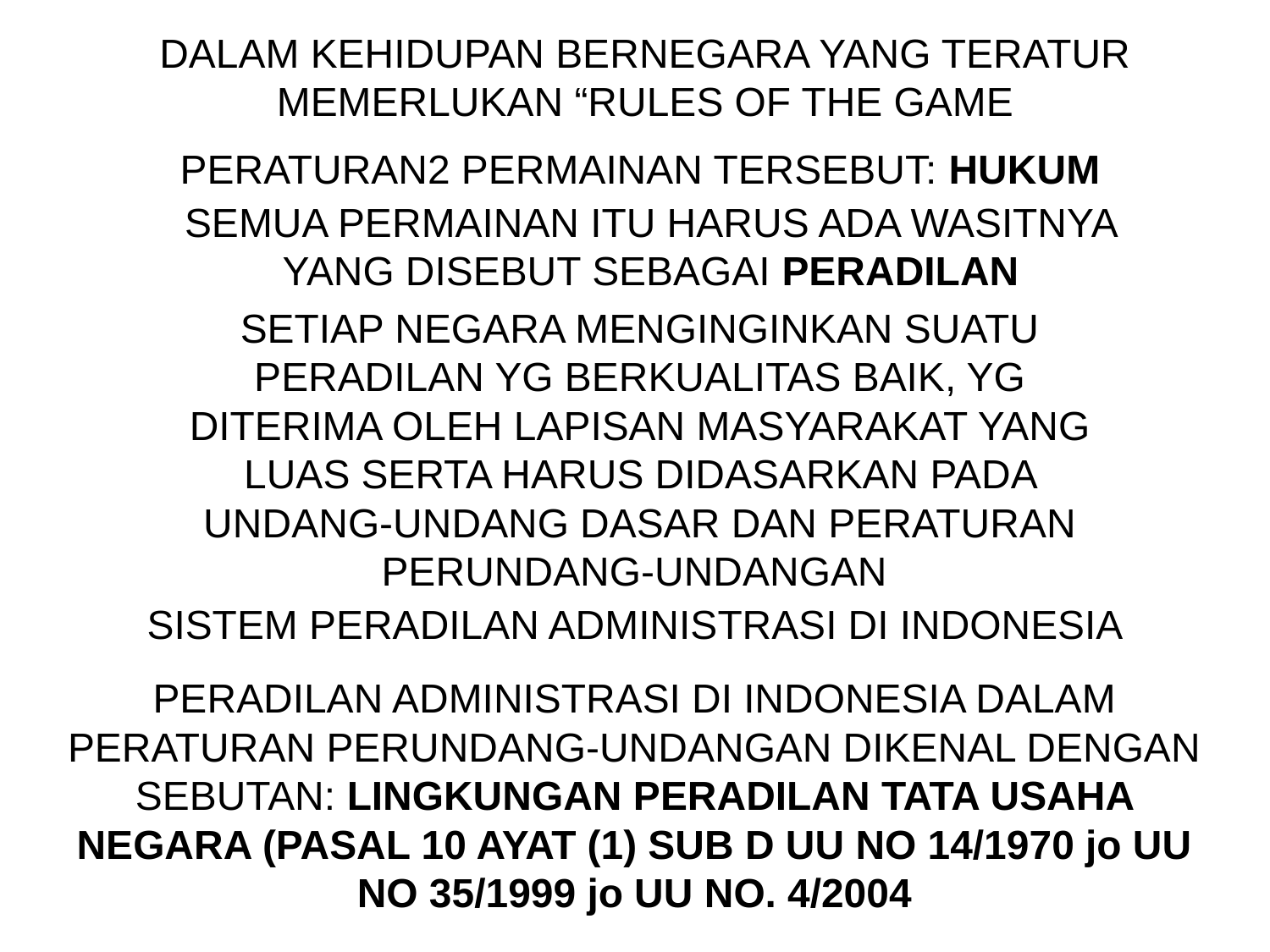

DALAM KEHIDUPAN BERNEGARA YANG TERATUR MEMERLUKAN “RULES OF THE GAME
PERATURAN2 PERMAINAN TERSEBUT: HUKUM
SEMUA PERMAINAN ITU HARUS ADA WASITNYA YANG DISEBUT SEBAGAI PERADILAN
SETIAP NEGARA MENGINGINKAN SUATU PERADILAN YG BERKUALITAS BAIK, YG DITERIMA OLEH LAPISAN MASYARAKAT YANG LUAS SERTA HARUS DIDASARKAN PADA UNDANG-UNDANG DASAR DAN PERATURAN PERUNDANG-UNDANGAN
SISTEM PERADILAN ADMINISTRASI DI INDONESIA
PERADILAN ADMINISTRASI DI INDONESIA DALAM PERATURAN PERUNDANG-UNDANGAN DIKENAL DENGAN SEBUTAN: LINGKUNGAN PERADILAN TATA USAHA NEGARA (PASAL 10 AYAT (1) SUB D UU NO 14/1970 jo UU NO 35/1999 jo UU NO. 4/2004